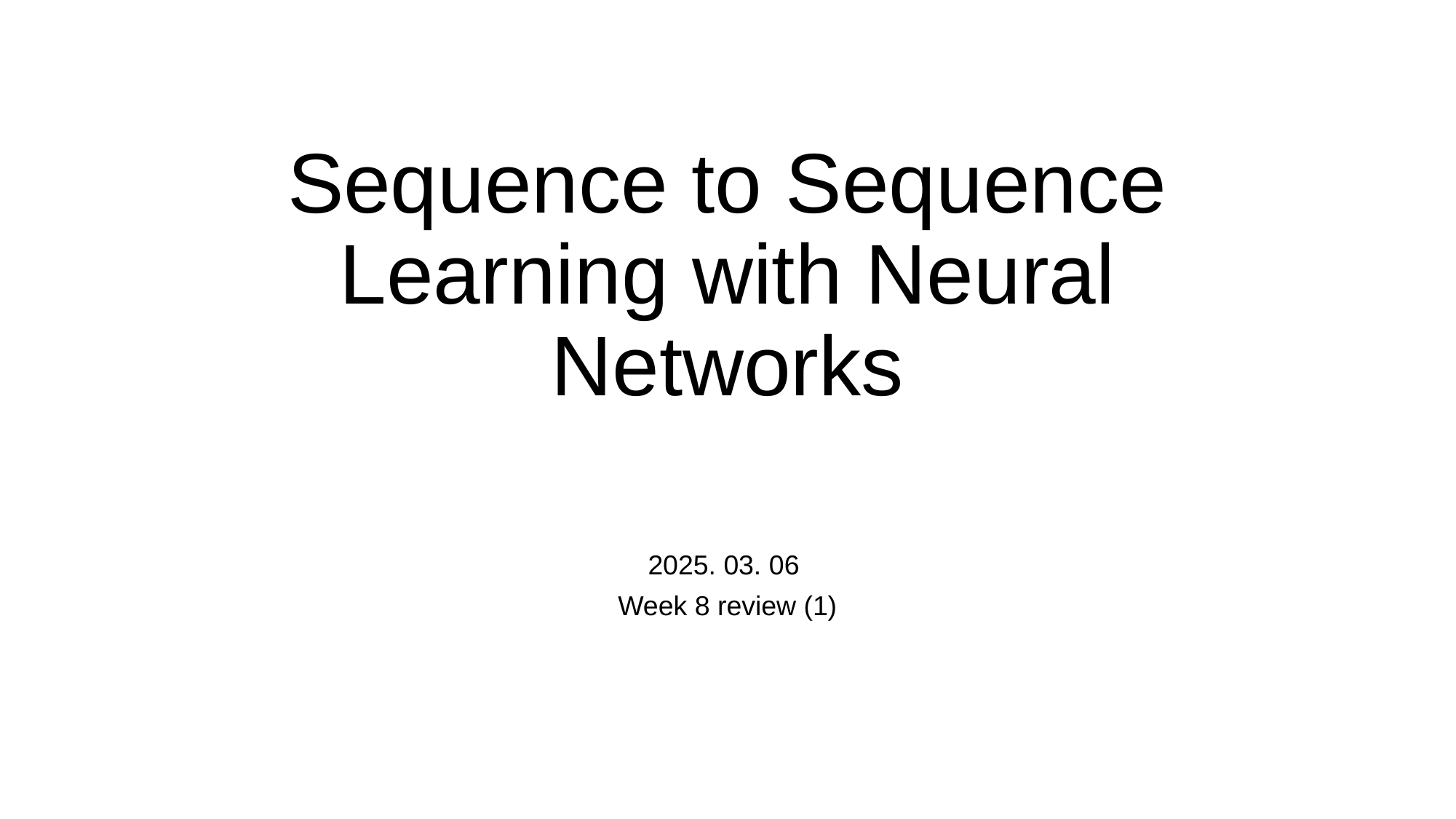

# Sequence to Sequence Learning with Neural Networks
2025. 03. 06
Week 8 review (1)